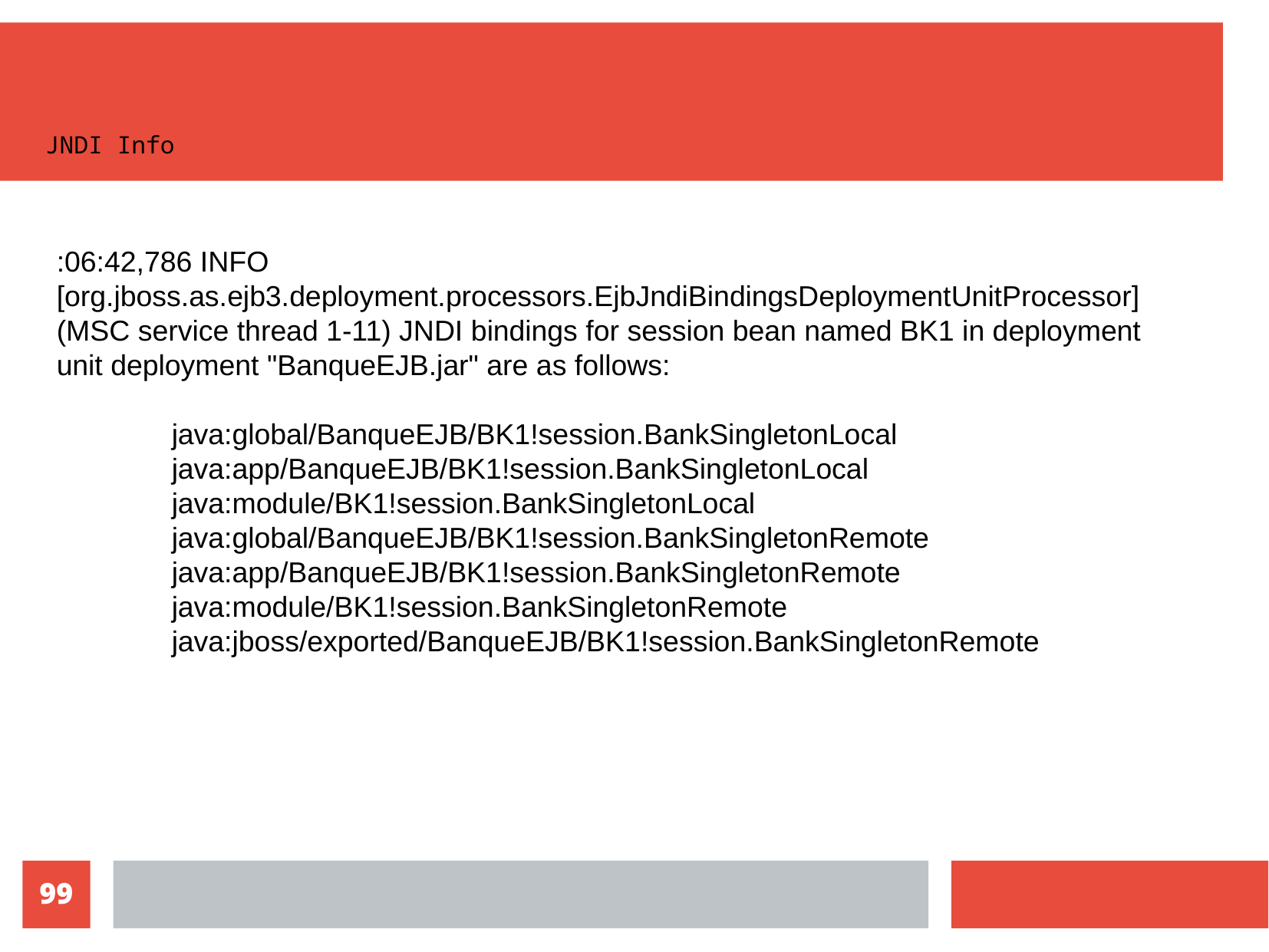

JNDI Info

:06:42,786 INFO  [org.jboss.as.ejb3.deployment.processors.EjbJndiBindingsDeploymentUnitProcessor] (MSC service thread 1-11) JNDI bindings for session bean named BK1 in deployment unit deployment "BanqueEJB.jar" are as follows:

	java:global/BanqueEJB/BK1!session.BankSingletonLocal
	java:app/BanqueEJB/BK1!session.BankSingletonLocal
	java:module/BK1!session.BankSingletonLocal
	java:global/BanqueEJB/BK1!session.BankSingletonRemote
	java:app/BanqueEJB/BK1!session.BankSingletonRemote
	java:module/BK1!session.BankSingletonRemote
	java:jboss/exported/BanqueEJB/BK1!session.BankSingletonRemote

99